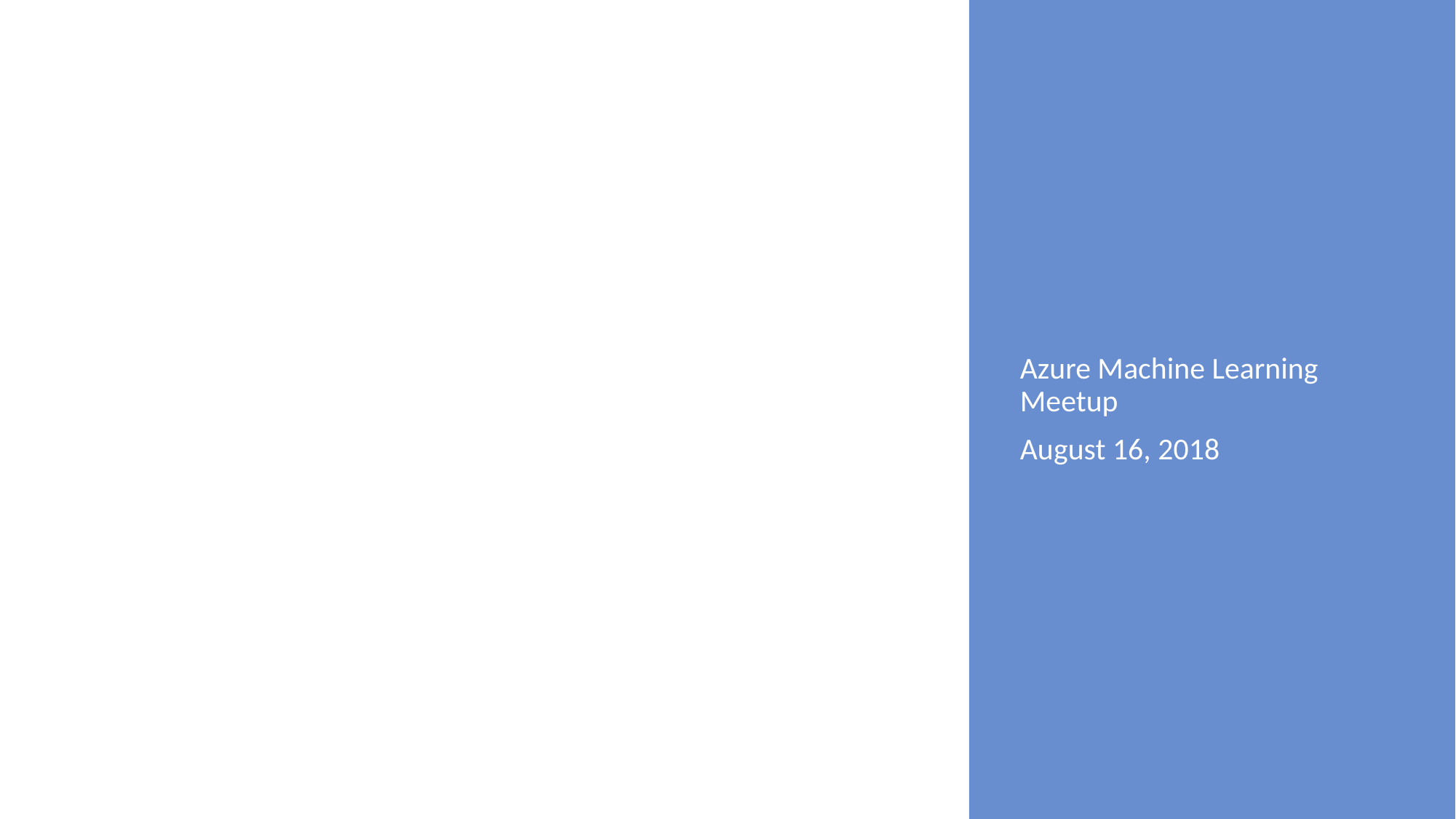

# Text Analytics Convolutional Neural Networks + Word Embedding
Azure Machine Learning Meetup
August 16, 2018
MSFTGUEST              msevent777ek